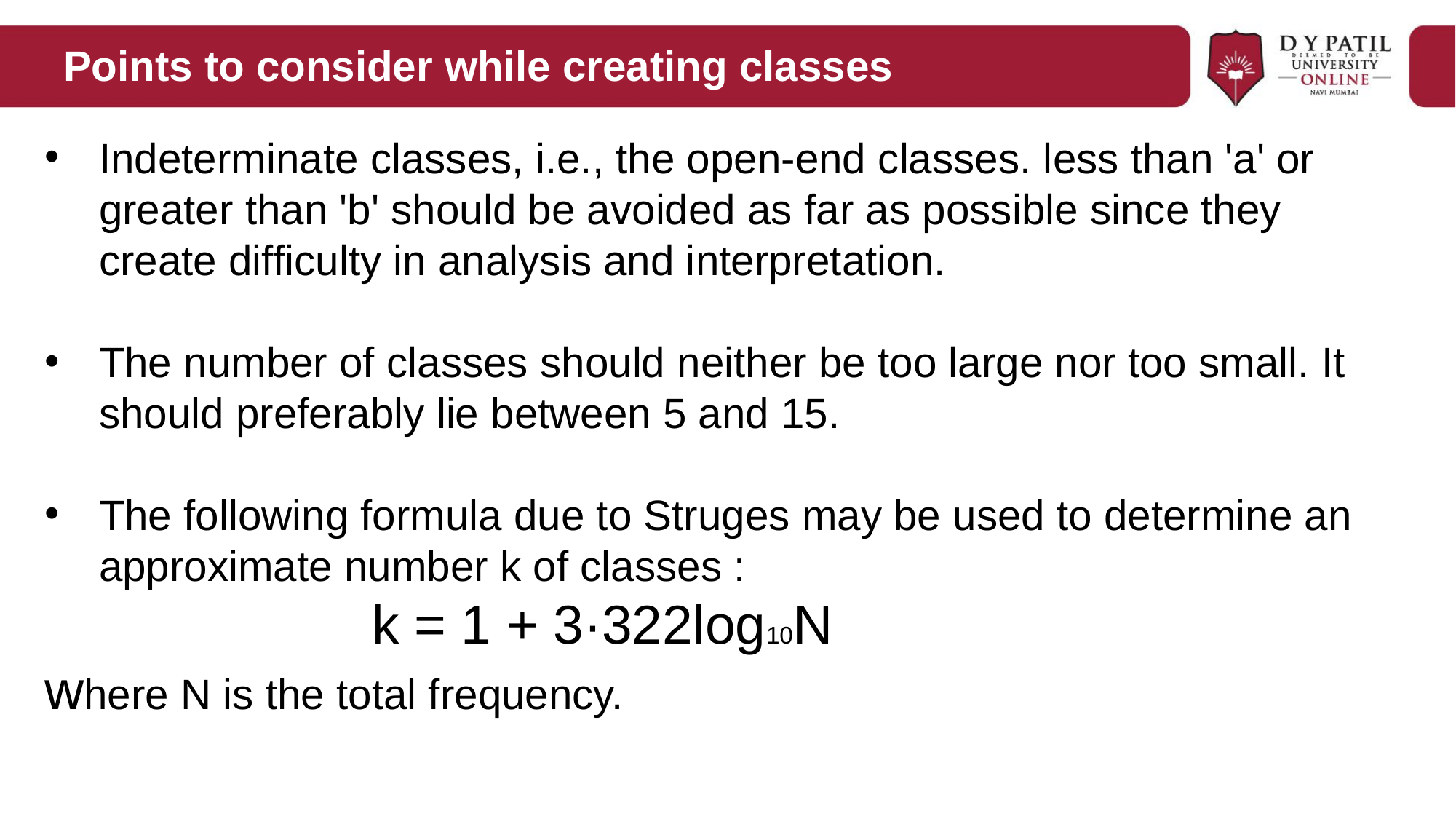

# Points to consider while creating classes
Indeterminate classes, i.e., the open-end classes. less than 'a' or greater than 'b' should be avoided as far as possible since they create difficulty in analysis and interpretation.

The number of classes should neither be too large nor too small. It should preferably lie between 5 and 15.

The following formula due to Struges may be used to determine an approximate number k of classes :
			k = 1 + 3·322log10N
where N is the total frequency.